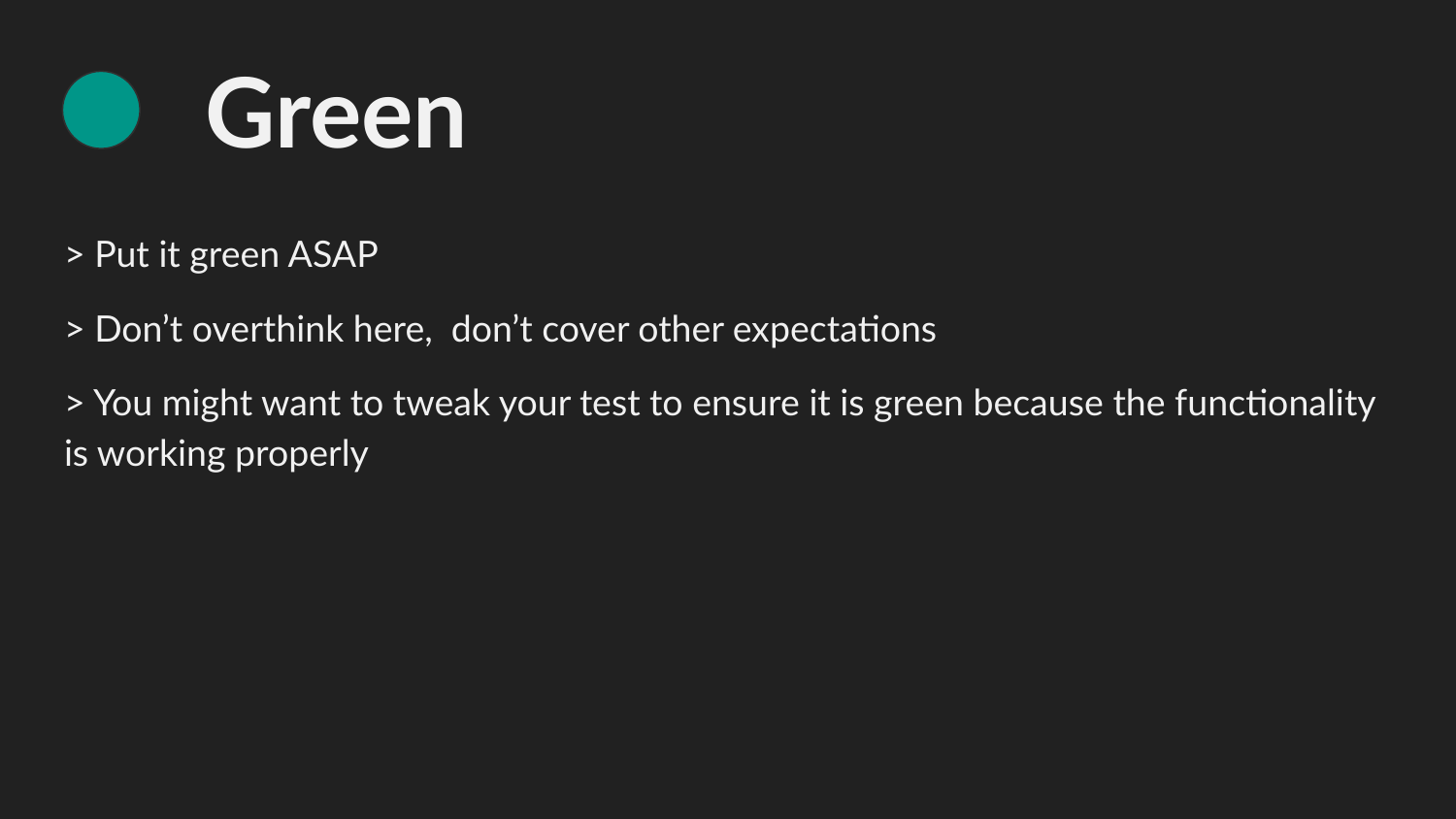

Green

> Put it green ASAP
> Don’t overthink here,  don’t cover other expectations
> You might want to tweak your test to ensure it is green because the functionality is working properly